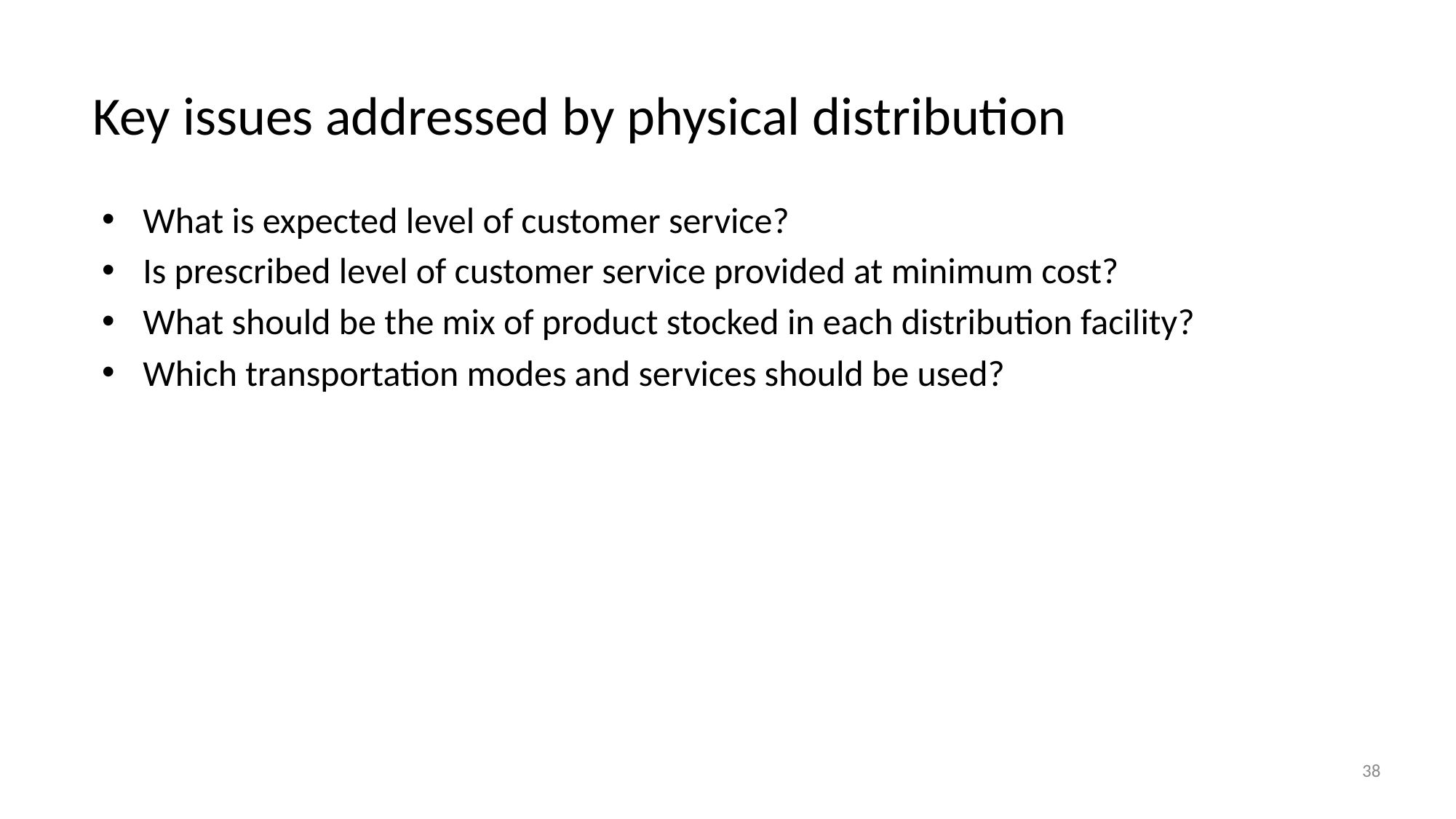

# Key issues addressed by physical distribution
What is expected level of customer service?
Is prescribed level of customer service provided at minimum cost?
What should be the mix of product stocked in each distribution facility?
Which transportation modes and services should be used?
38